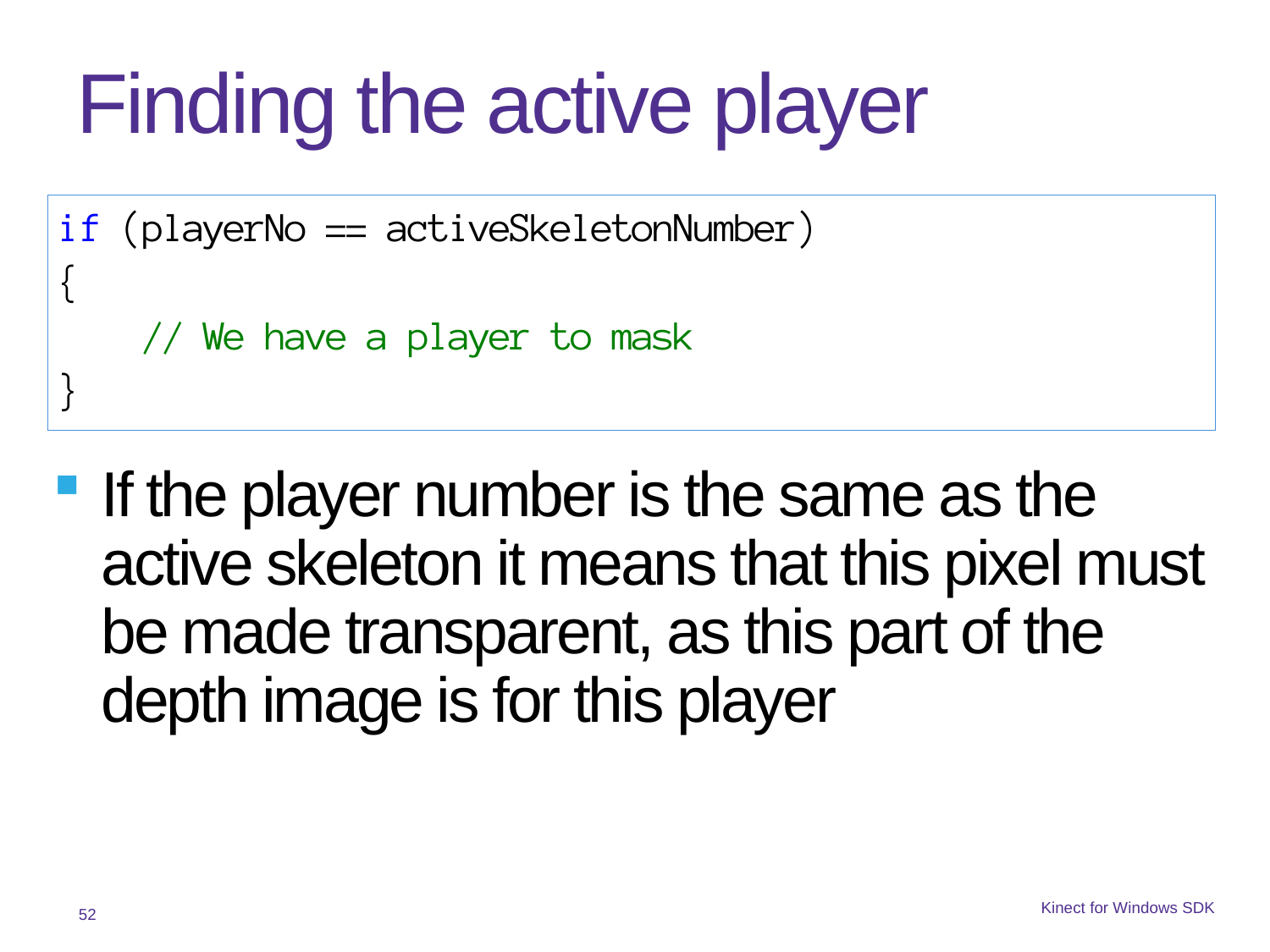

# Finding the active player
if (playerNo == activeSkeletonNumber)
{
    // We have a player to mask
}
If the player number is the same as the active skeleton it means that this pixel must be made transparent, as this part of the depth image is for this player
52